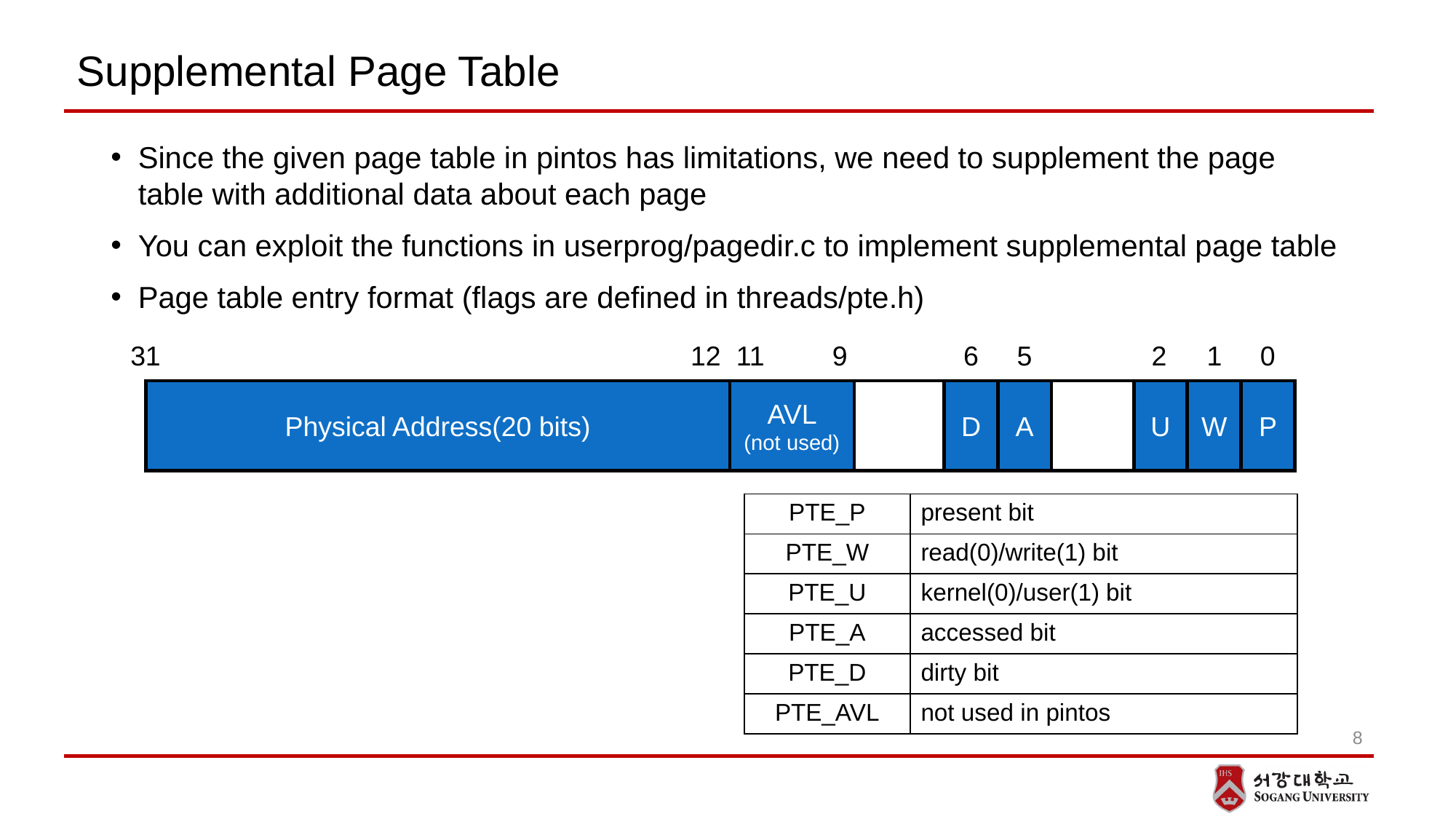

# Supplemental Page Table
Since the given page table in pintos has limitations, we need to supplement the page table with additional data about each page
You can exploit the functions in userprog/pagedir.c to implement supplemental page table
Page table entry format (flags are defined in threads/pte.h)
31
12
11
9
6
5
2
1
0
P
W
A

Physical Address(20 bits)
AVL
(not used)
D
U
| PTE\_P | present bit |
| --- | --- |
| PTE\_W | read(0)/write(1) bit |
| PTE\_U | kernel(0)/user(1) bit |
| PTE\_A | accessed bit |
| PTE\_D | dirty bit |
| PTE\_AVL | not used in pintos |
8